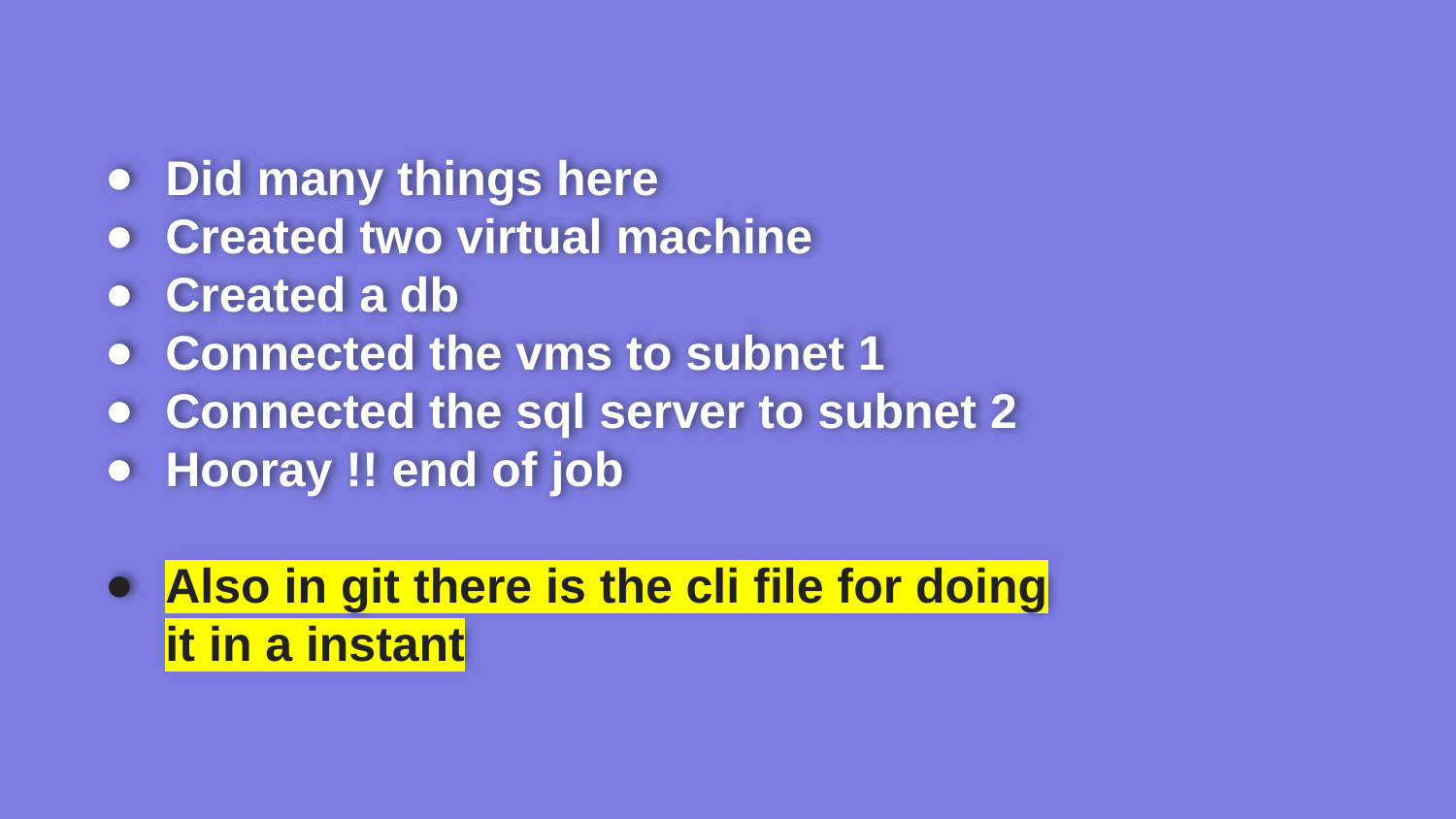

# Did many things here
Created two virtual machine
Created a db
Connected the vms to subnet 1
Connected the sql server to subnet 2
Hooray !! end of job

Also in git there is the cli file for doing it in a instant